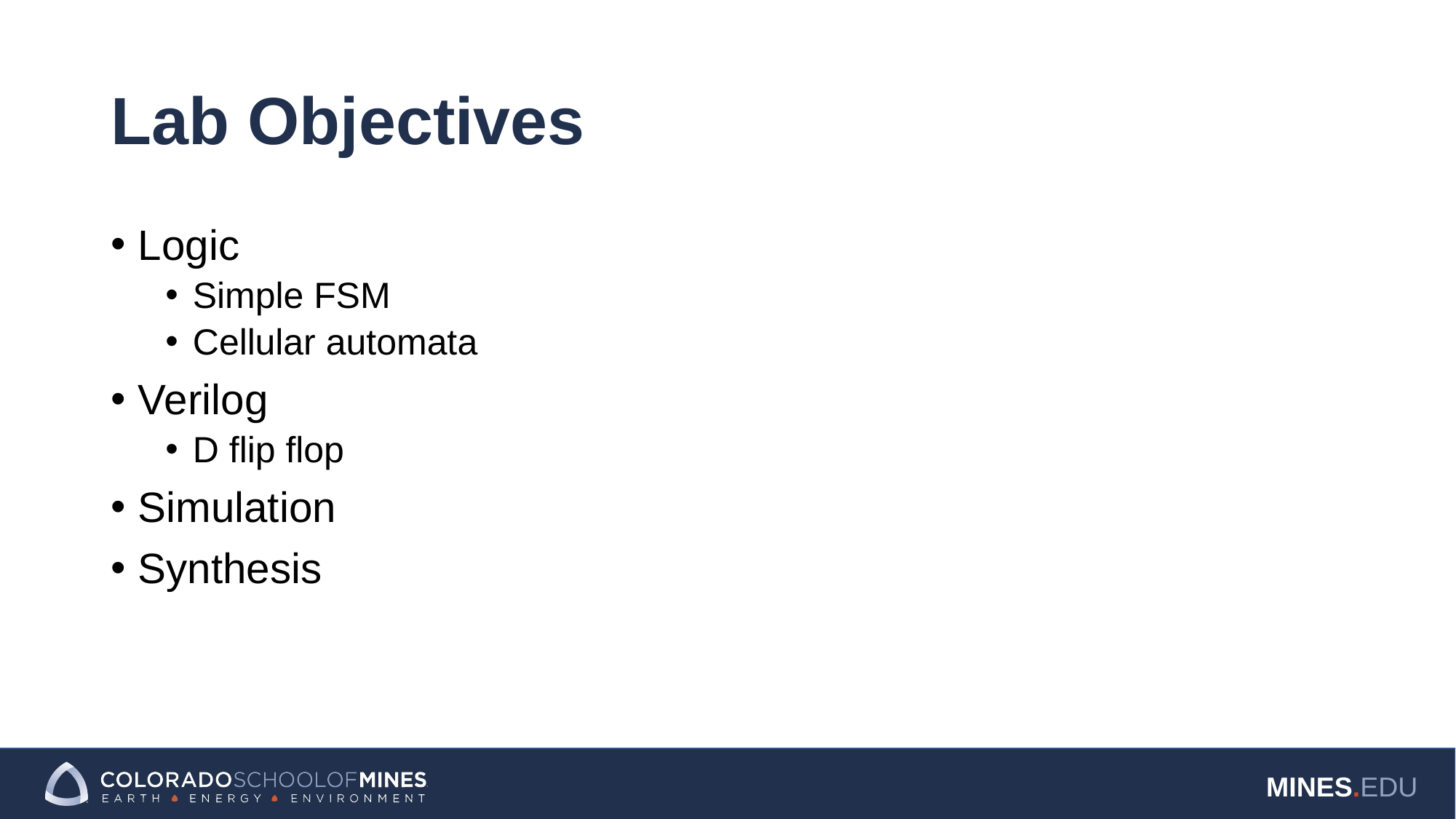

# Lab Objectives
Logic
Simple FSM
Cellular automata
Verilog
D flip flop
Simulation
Synthesis